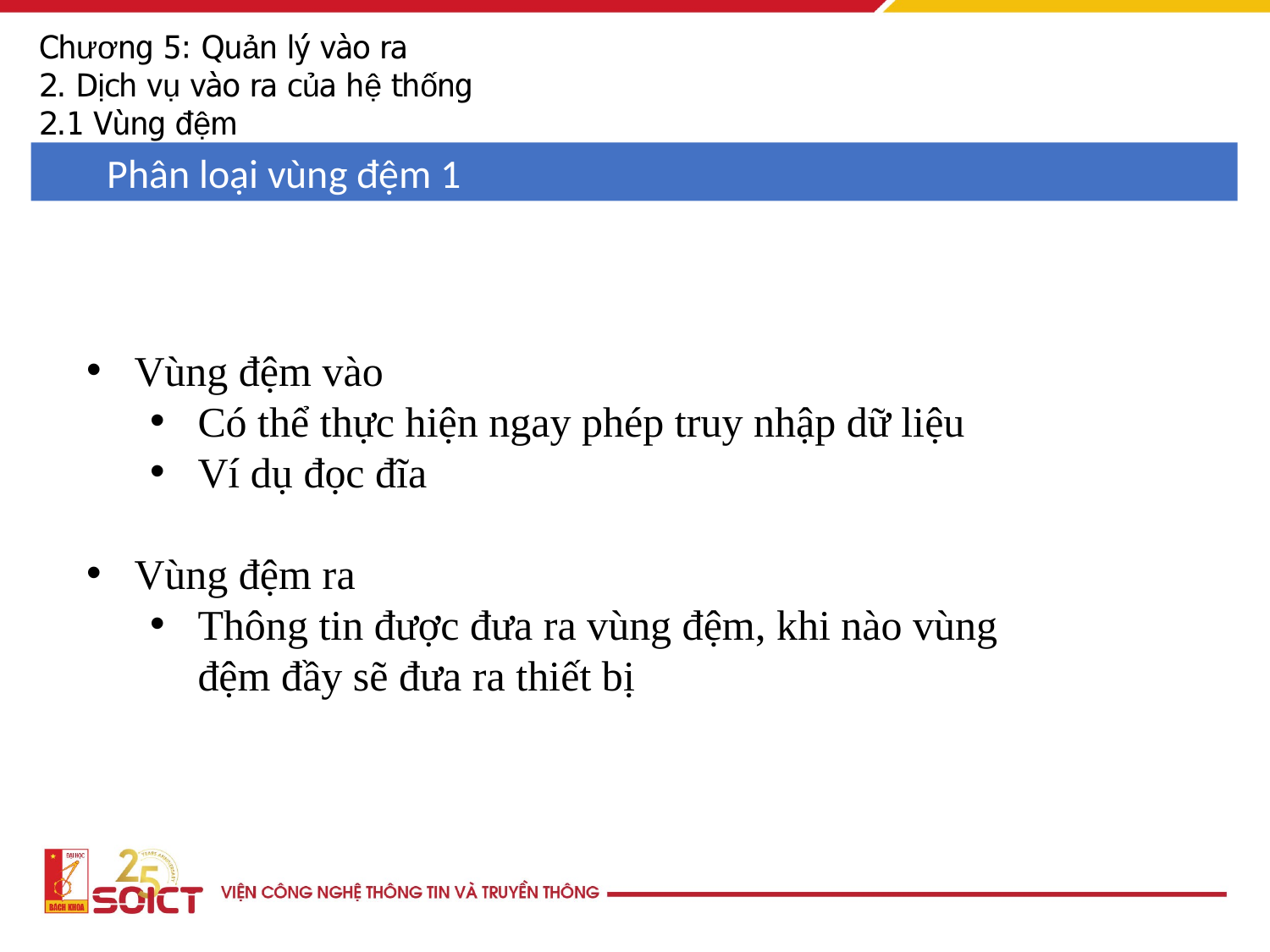

Chương 5: Quản lý vào ra
2. Dịch vụ vào ra của hệ thống
2.1 Vùng đệm
Phân loại vùng đệm 1

Vùng đệm vào
Có thể thực hiện ngay phép truy nhập dữ liệu
Ví dụ đọc đĩa

Vùng đệm ra
Thông tin được đưa ra vùng đệm, khi nào vùng đệm đầy sẽ đưa ra thiết bị